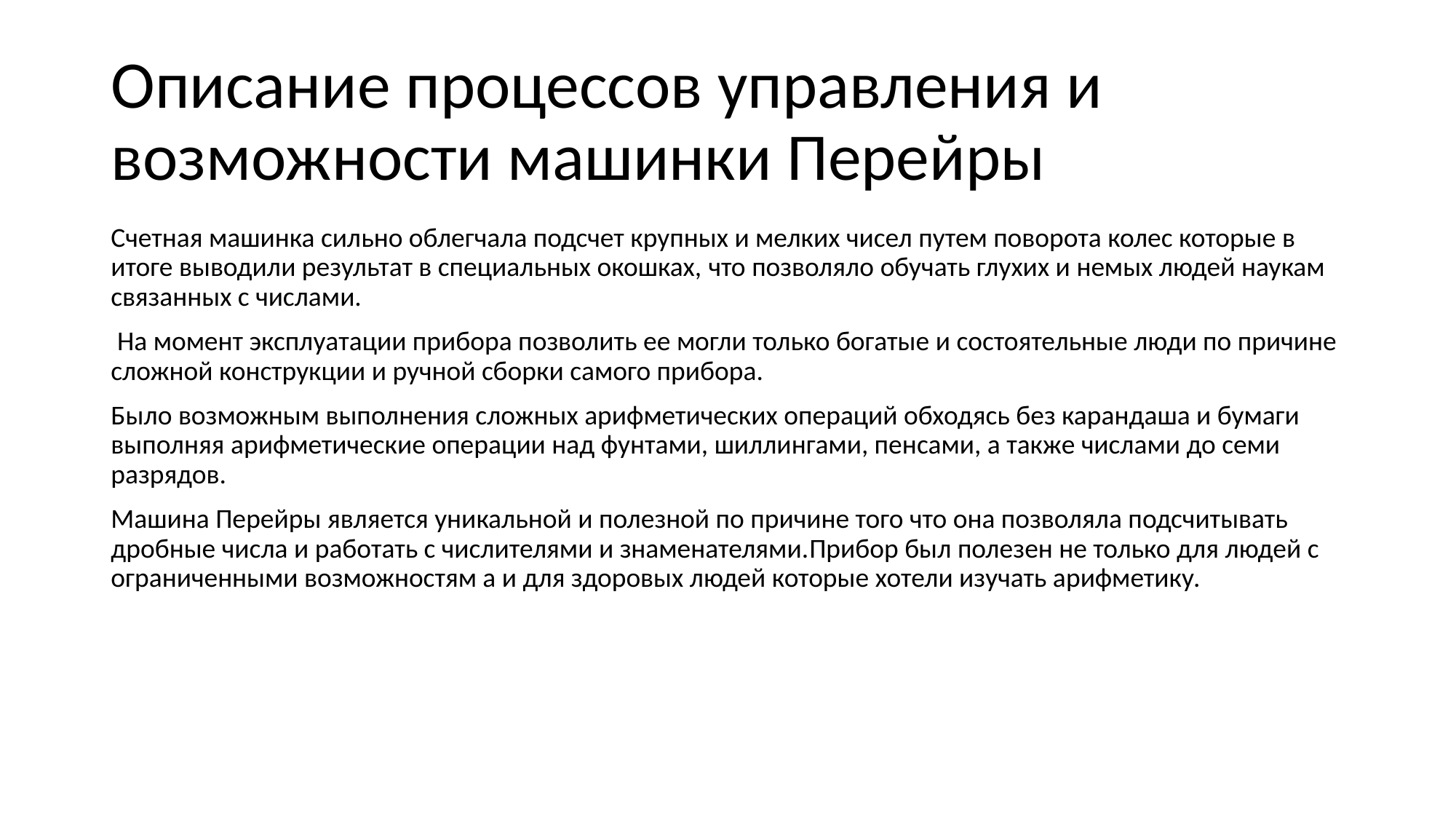

# Описание процессов управления и возможности машинки Перейры
Счетная машинка сильно облегчала подсчет крупных и мелких чисел путем поворота колес которые в итоге выводили результат в специальных окошках, что позволяло обучать глухих и немых людей наукам связанных с числами.
 На момент эксплуатации прибора позволить ее могли только богатые и состоятельные люди по причине сложной конструкции и ручной сборки самого прибора.
Было возможным выполнения сложных арифметических операций обходясь без карандаша и бумаги выполняя арифметические операции над фунтами, шиллингами, пенсами, а также числами до семи разрядов.
Машина Перейры является уникальной и полезной по причине того что она позволяла подсчитывать дробные числа и работать с числителями и знаменателями.Прибор был полезен не только для людей с ограниченными возможностям а и для здоровых людей которые хотели изучать арифметику.